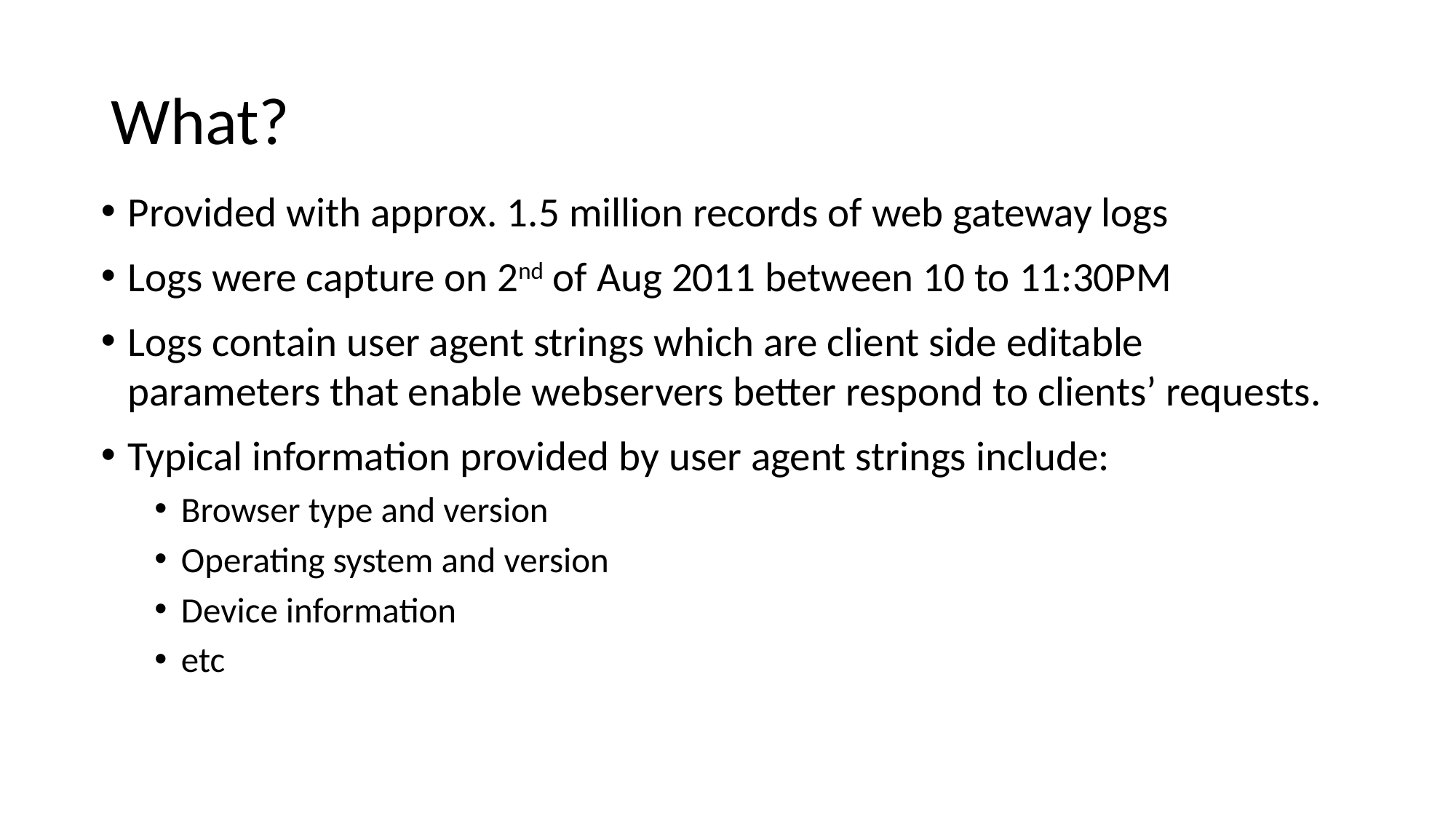

# What?
Provided with approx. 1.5 million records of web gateway logs
Logs were capture on 2nd of Aug 2011 between 10 to 11:30PM
Logs contain user agent strings which are client side editable parameters that enable webservers better respond to clients’ requests.
Typical information provided by user agent strings include:
Browser type and version
Operating system and version
Device information
etc